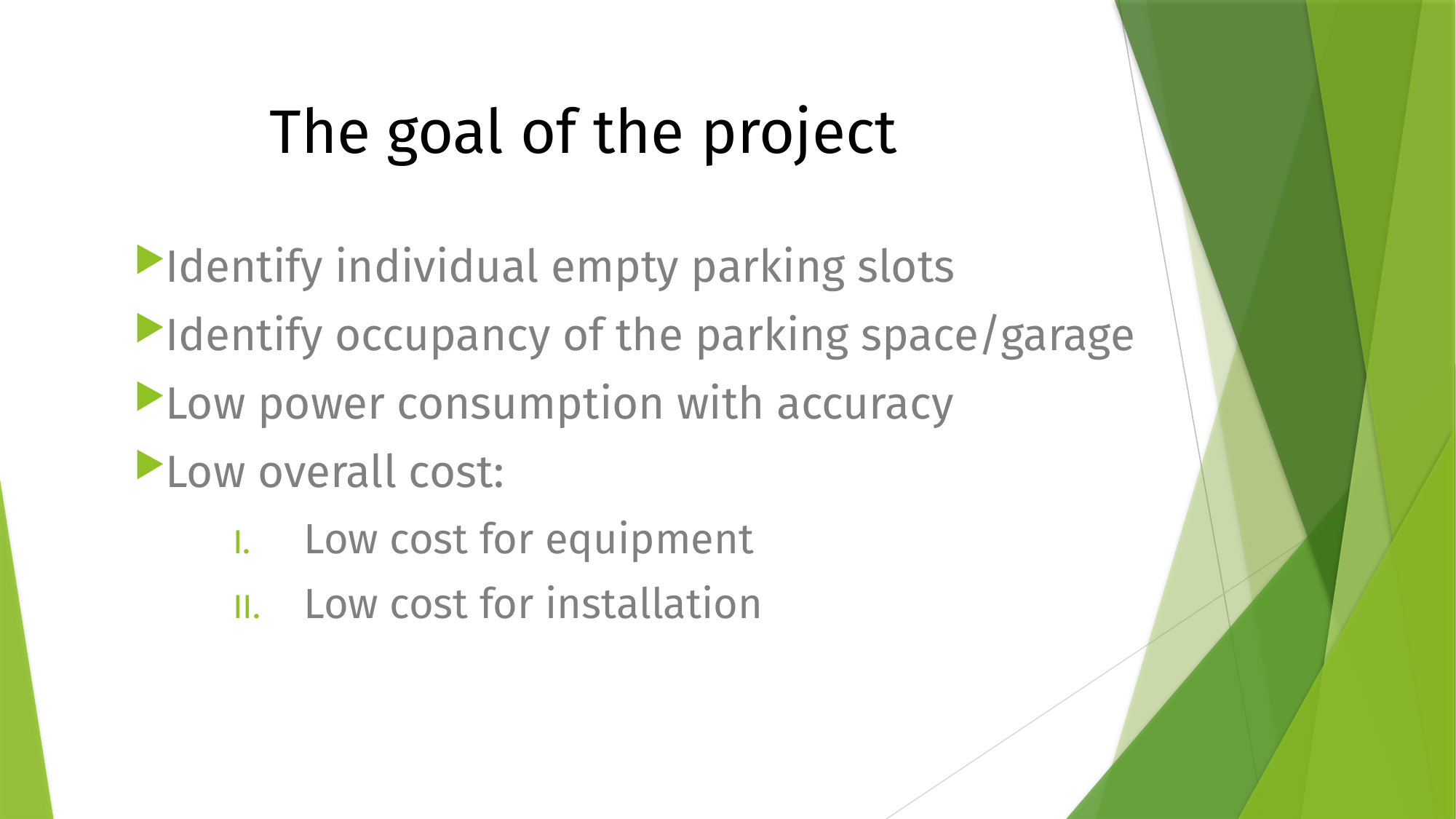

# The goal of the project
Identify individual empty parking slots
Identify occupancy of the parking space/garage
Low power consumption with accuracy
Low overall cost:
Low cost for equipment
Low cost for installation